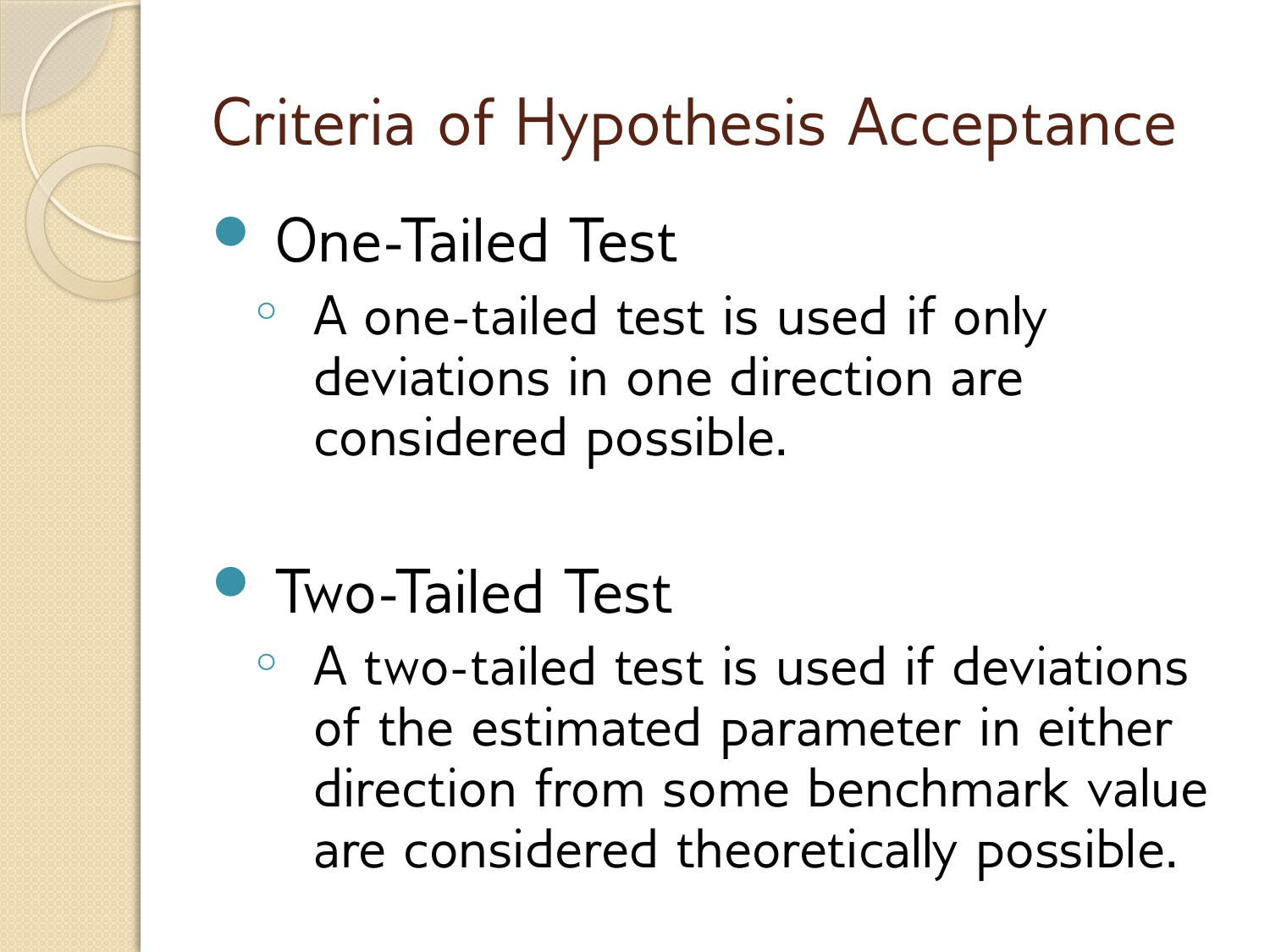

# Criteria of Hypothesis Acceptance
One-Tailed Test
A one-tailed test is used if only deviations in one direction are considered possible.

Two-Tailed Test
A two-tailed test is used if deviations of the estimated parameter in either direction from some benchmark value are considered theoretically possible.